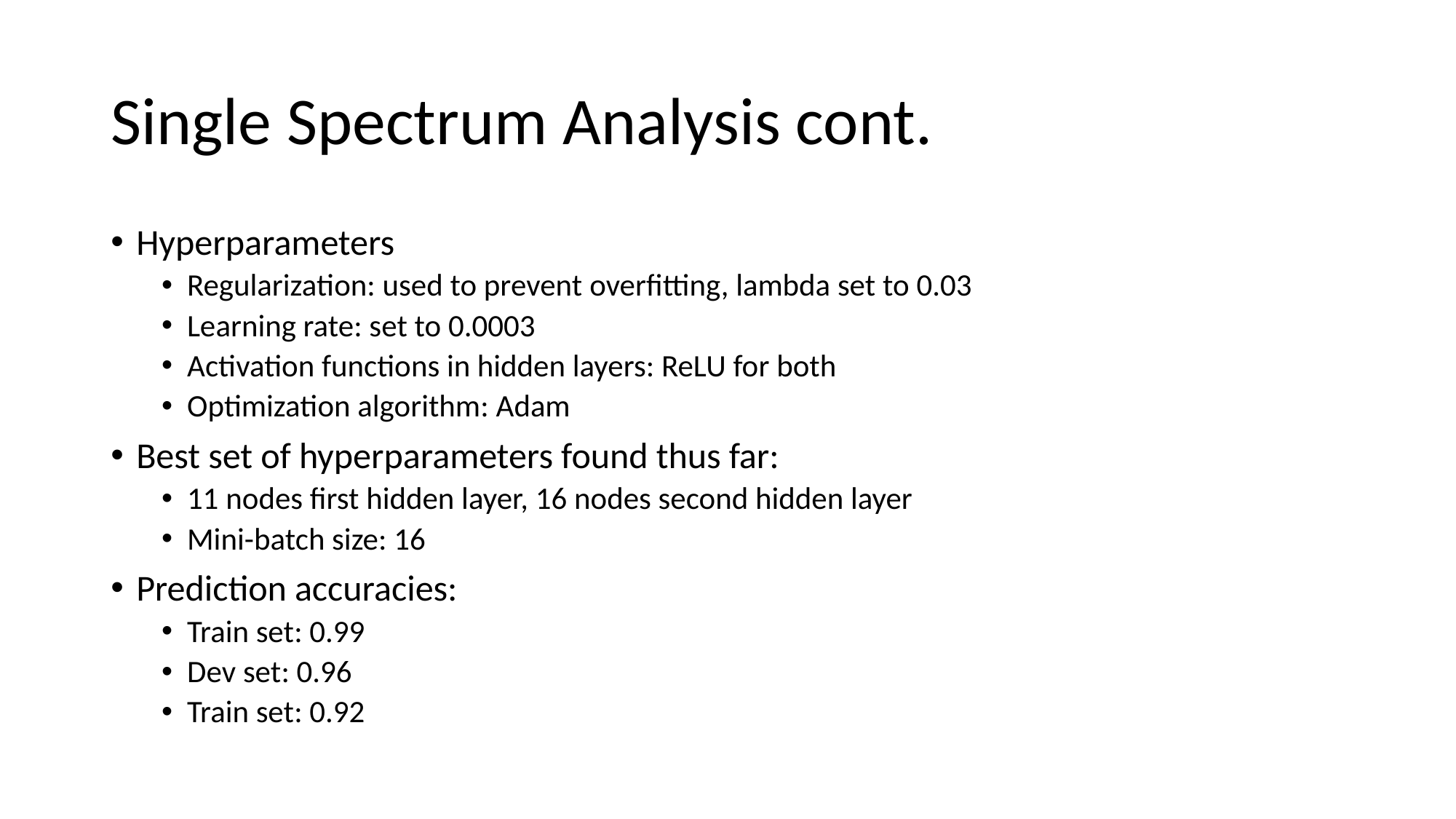

# Single Spectrum Analysis cont.
Hyperparameters
Regularization: used to prevent overfitting, lambda set to 0.03
Learning rate: set to 0.0003
Activation functions in hidden layers: ReLU for both
Optimization algorithm: Adam
Best set of hyperparameters found thus far:
11 nodes first hidden layer, 16 nodes second hidden layer
Mini-batch size: 16
Prediction accuracies:
Train set: 0.99
Dev set: 0.96
Train set: 0.92